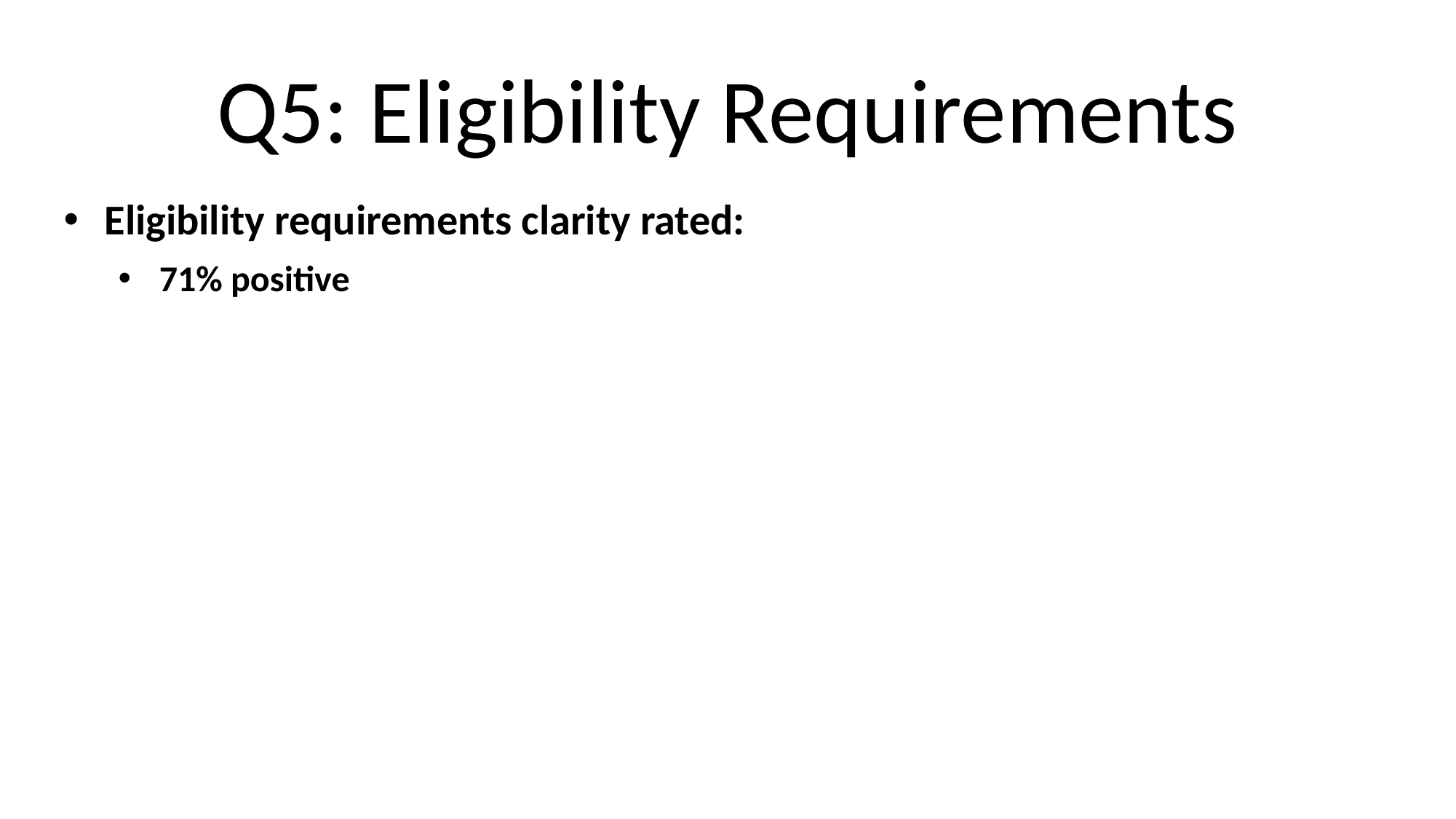

# Q5: Eligibility Requirements
Eligibility requirements clarity rated:
71% positive